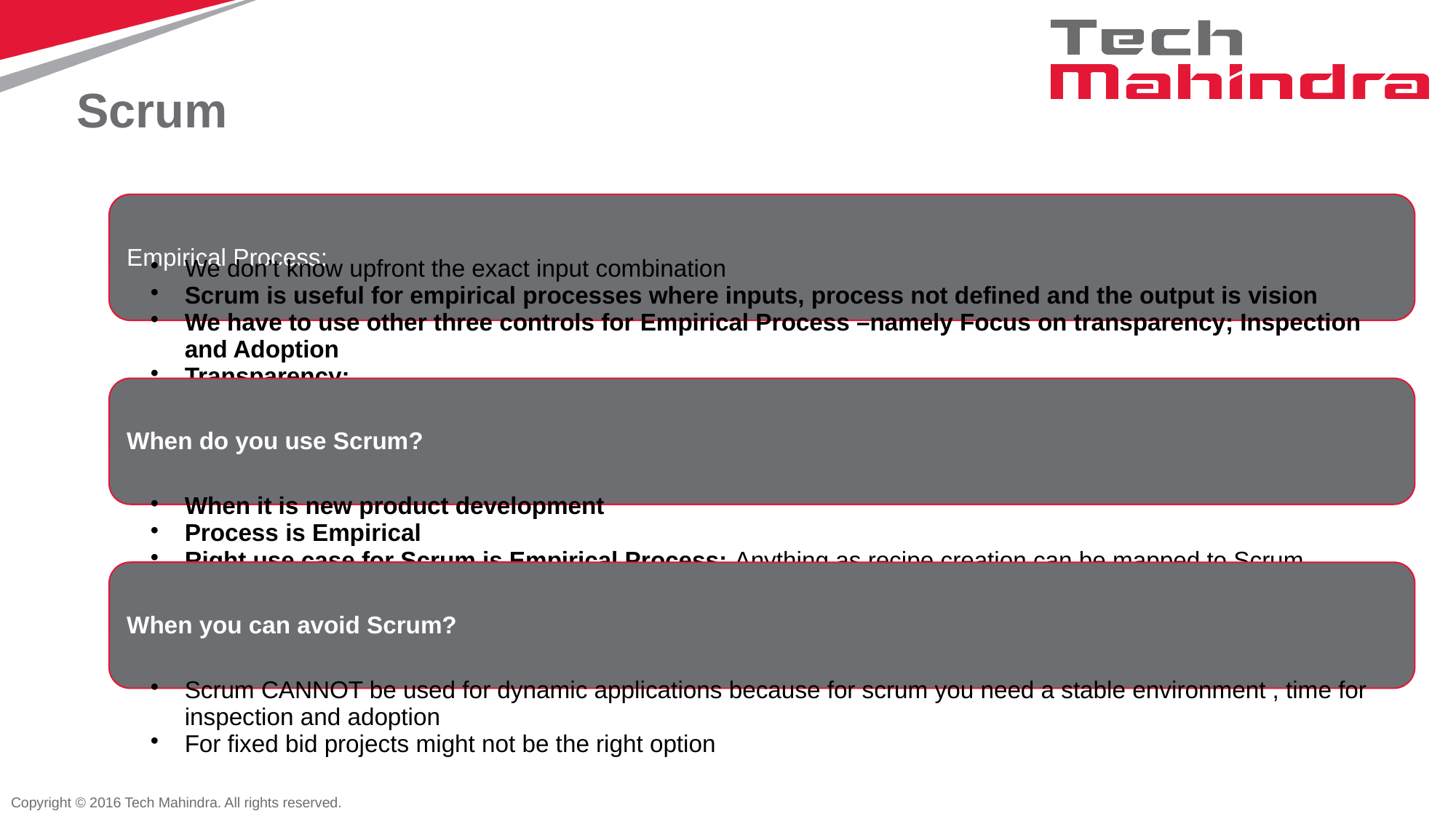

# Scrum
Empirical Process:
We don’t know upfront the exact input combination
Scrum is useful for empirical processes where inputs, process not defined and the output is vision
We have to use other three controls for Empirical Process –namely Focus on transparency; Inspection and Adoption
Transparency:
Adoption: What you miss in the pilot –fix it in the next pilot
When it is new product development
Process is Empirical
Right use case for Scrum is Empirical Process; Anything as recipe creation can be mapped to Scrum
When you can avoid Scrum?
Scrum CANNOT be used for dynamic applications because for scrum you need a stable environment , time for inspection and adoption
For fixed bid projects might not be the right option
Copyright © 2016 Tech Mahindra. All rights reserved.